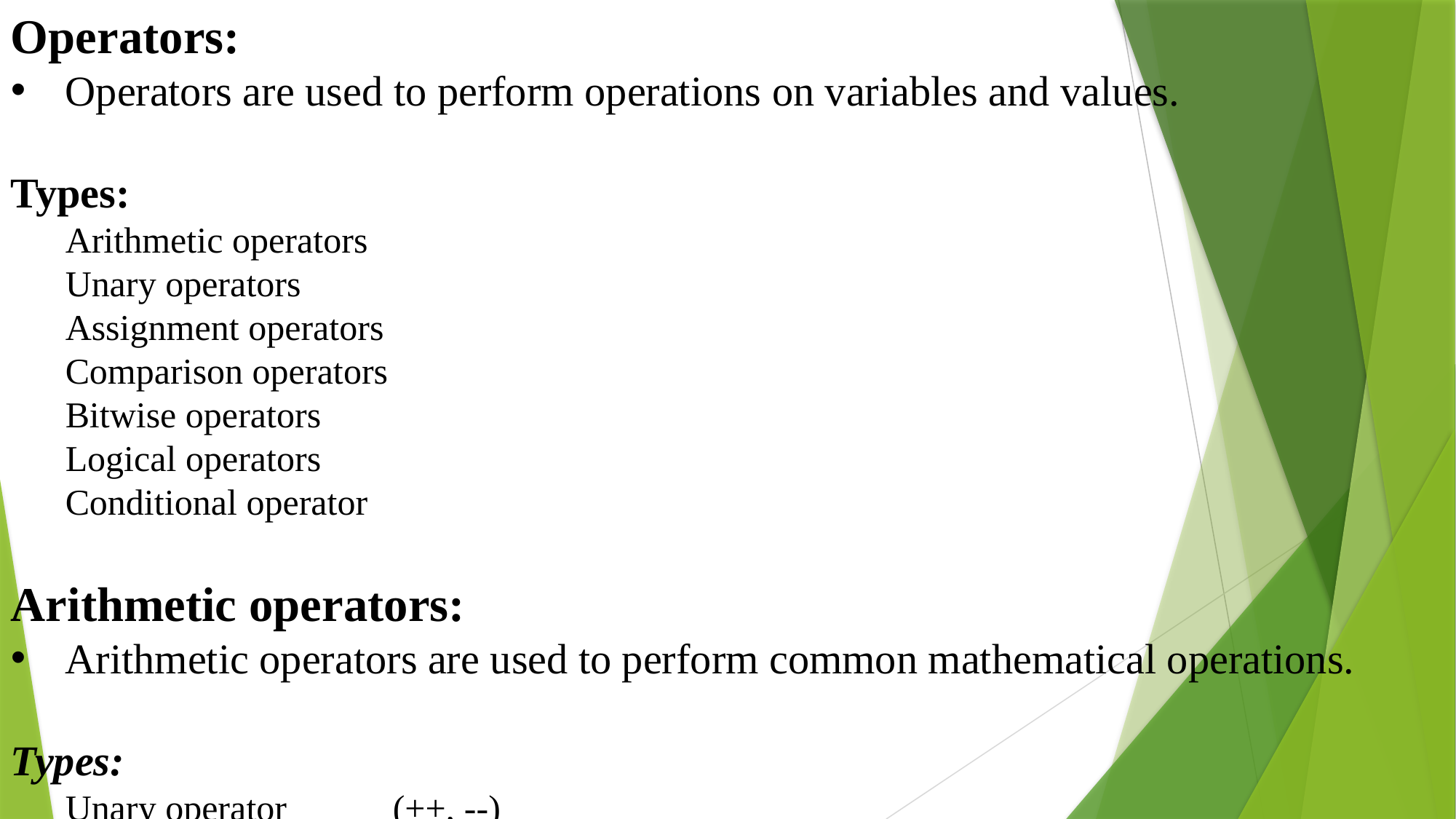

Operators:
Operators are used to perform operations on variables and values.

Types:
Arithmetic operators
Unary operators
Assignment operators
Comparison operators
Bitwise operators
Logical operators
Conditional operator

Arithmetic operators:
Arithmetic operators are used to perform common mathematical operations.

Types:
Unary operator	(++, --)
Binary operator	(+, -, *, /, %)